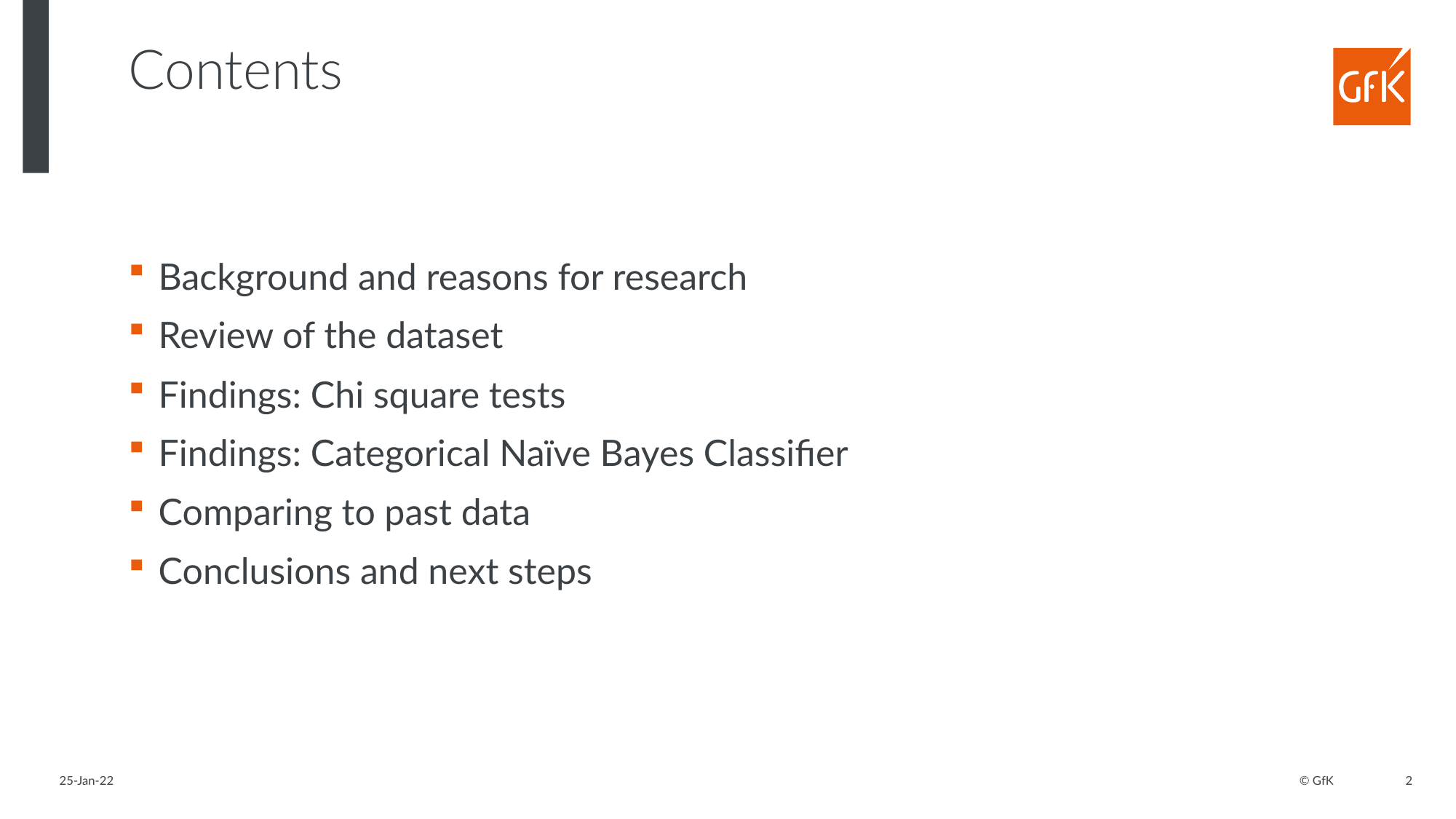

# Contents

Background and reasons for research
Review of the dataset
Findings: Chi square tests
Findings: Categorical Naïve Bayes Classifier
Comparing to past data
Conclusions and next steps

25-Jan-22
2